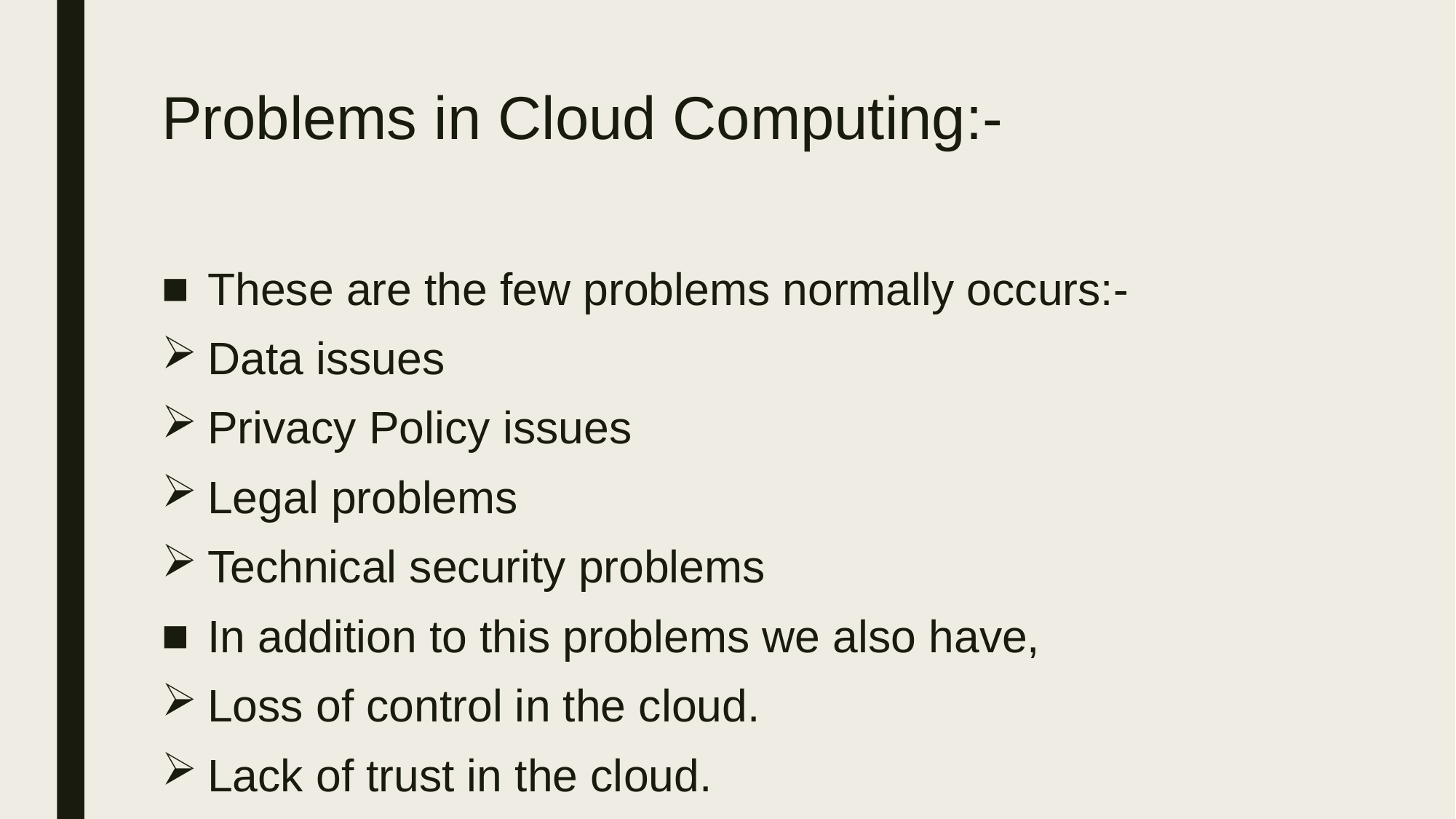

# Problems in Cloud Computing:-
These are the few problems normally occurs:-
Data issues
Privacy Policy issues
Legal problems
Technical security problems
In addition to this problems we also have,
Loss of control in the cloud.
Lack of trust in the cloud.